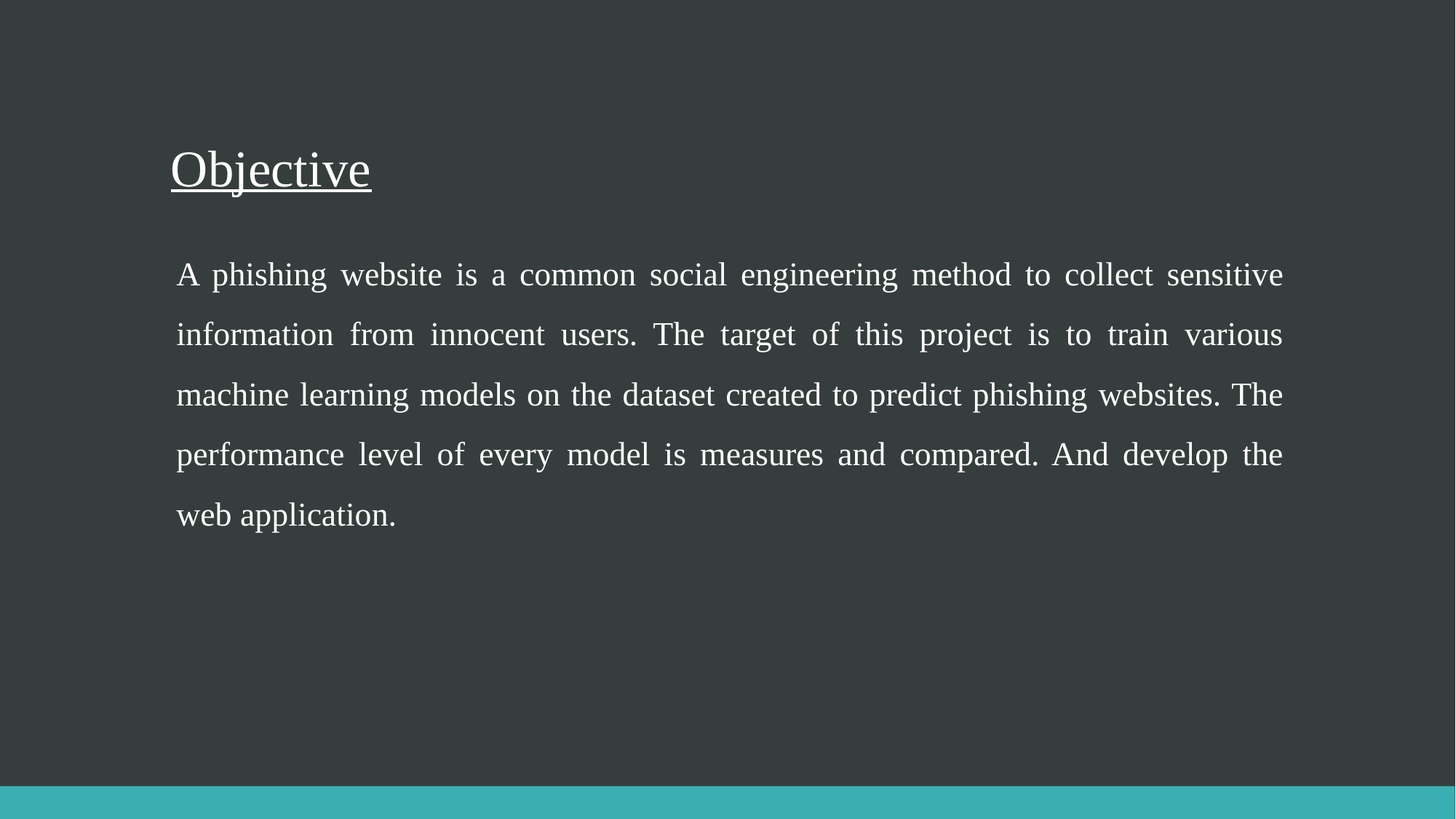

# Objective
A phishing website is a common social engineering method to collect sensitive information from innocent users. The target of this project is to train various machine learning models on the dataset created to predict phishing websites. The performance level of every model is measures and compared. And develop the web application.